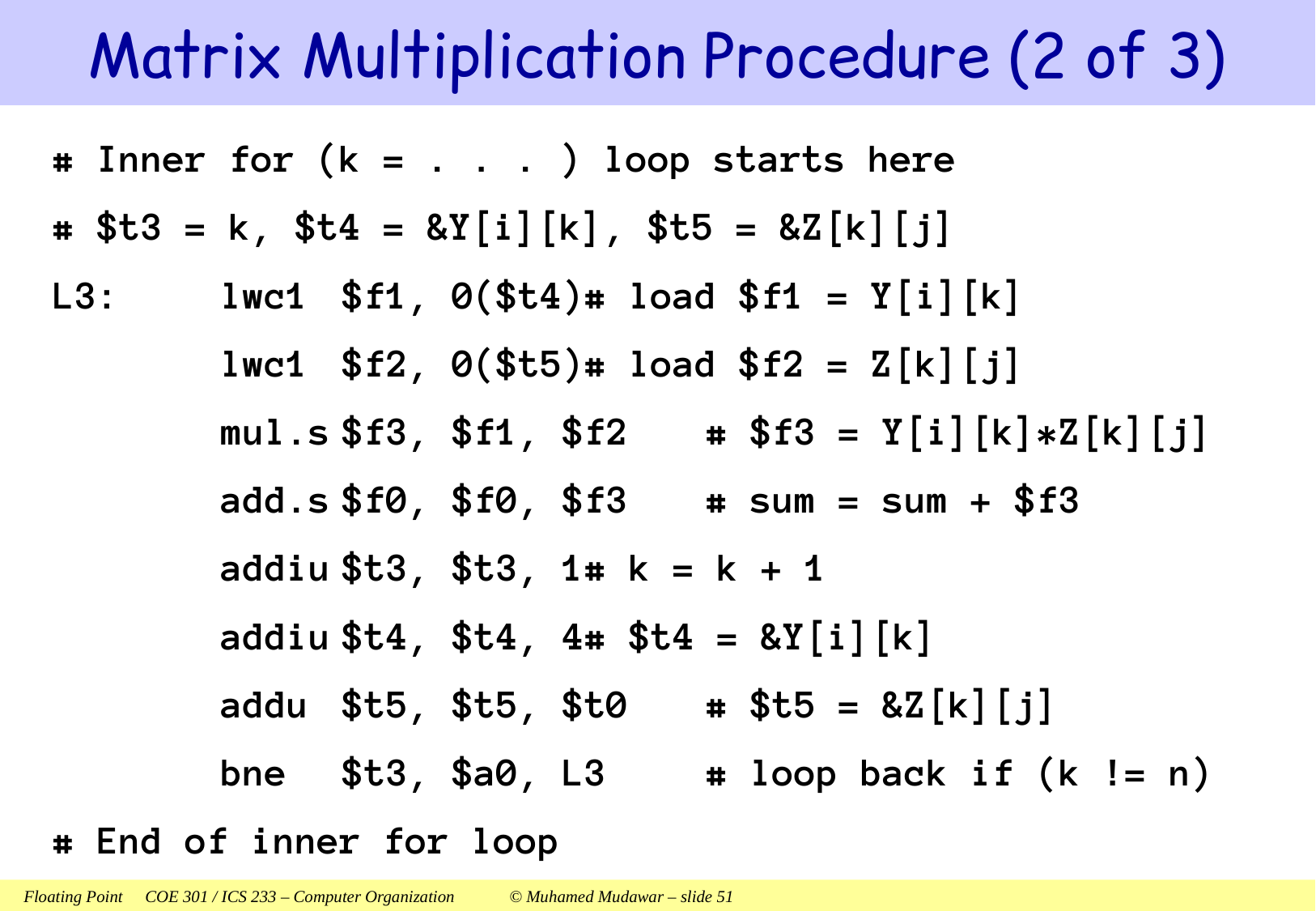

# Matrix Multiplication Procedure (2 of 3)
# Inner for (k = . . . ) loop starts here
# $t3 = k, $t4 = &Y[i][k], $t5 = &Z[k][j]
L3:	lwc1	$f1, 0($t4)	# load $f1 = Y[i][k]
		lwc1	$f2, 0($t5)	# load $f2 = Z[k][j]
		mul.s	$f3, $f1, $f2	# $f3 = Y[i][k]*Z[k][j]
		add.s	$f0, $f0, $f3	# sum = sum + $f3
		addiu	$t3, $t3, 1	# k = k + 1
		addiu	$t4, $t4, 4	# $t4 = &Y[i][k]
		addu	$t5, $t5, $t0	# $t5 = &Z[k][j]
		bne  	$t3, $a0, L3	# loop back if (k != n)
# End of inner for loop